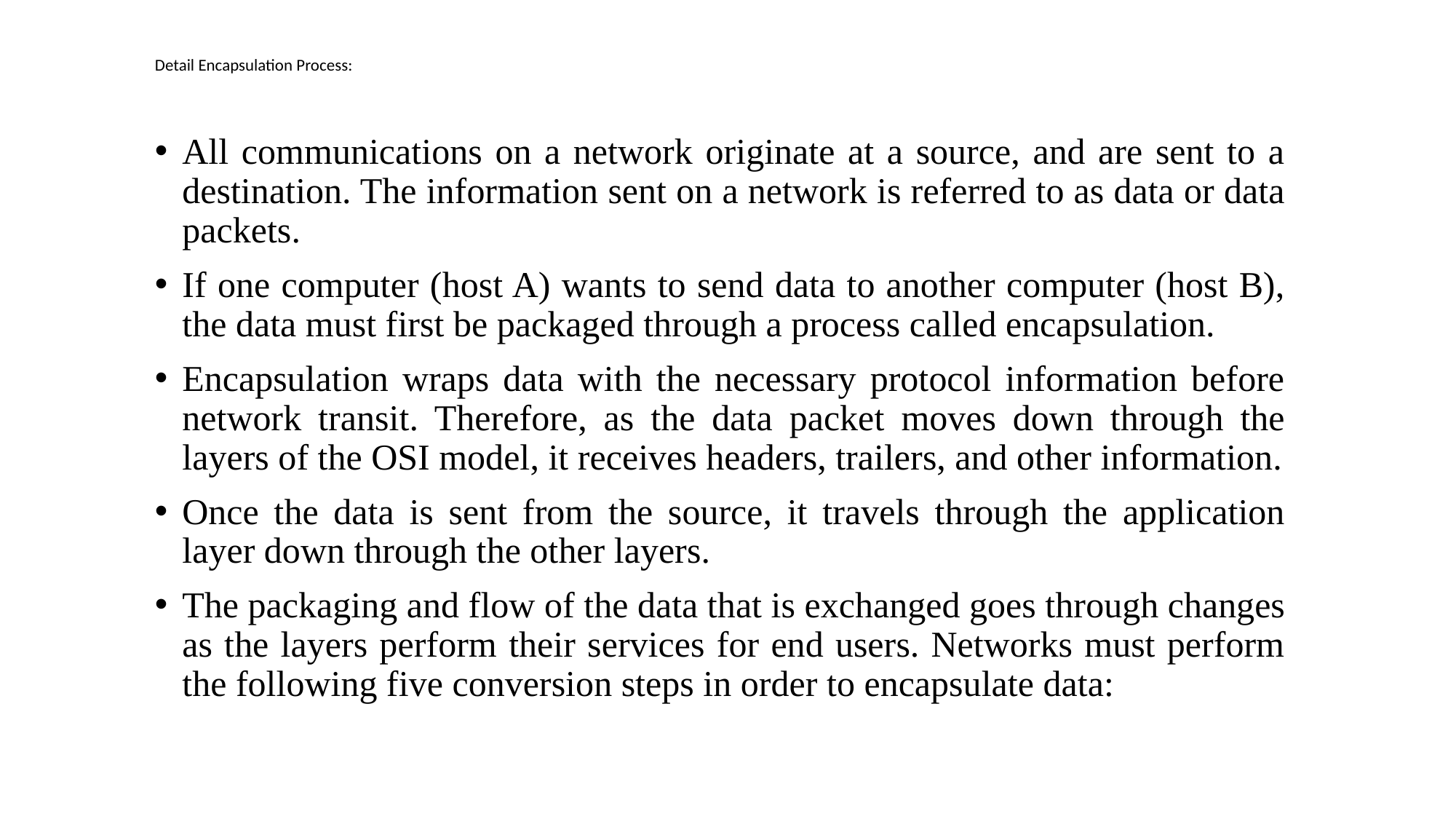

# Detail Encapsulation Process:
All communications on a network originate at a source, and are sent to a destination. The information sent on a network is referred to as data or data packets.
If one computer (host A) wants to send data to another computer (host B), the data must first be packaged through a process called encapsulation.
Encapsulation wraps data with the necessary protocol information before network transit. Therefore, as the data packet moves down through the layers of the OSI model, it receives headers, trailers, and other information.
Once the data is sent from the source, it travels through the application layer down through the other layers.
The packaging and flow of the data that is exchanged goes through changes as the layers perform their services for end users. Networks must perform the following five conversion steps in order to encapsulate data: